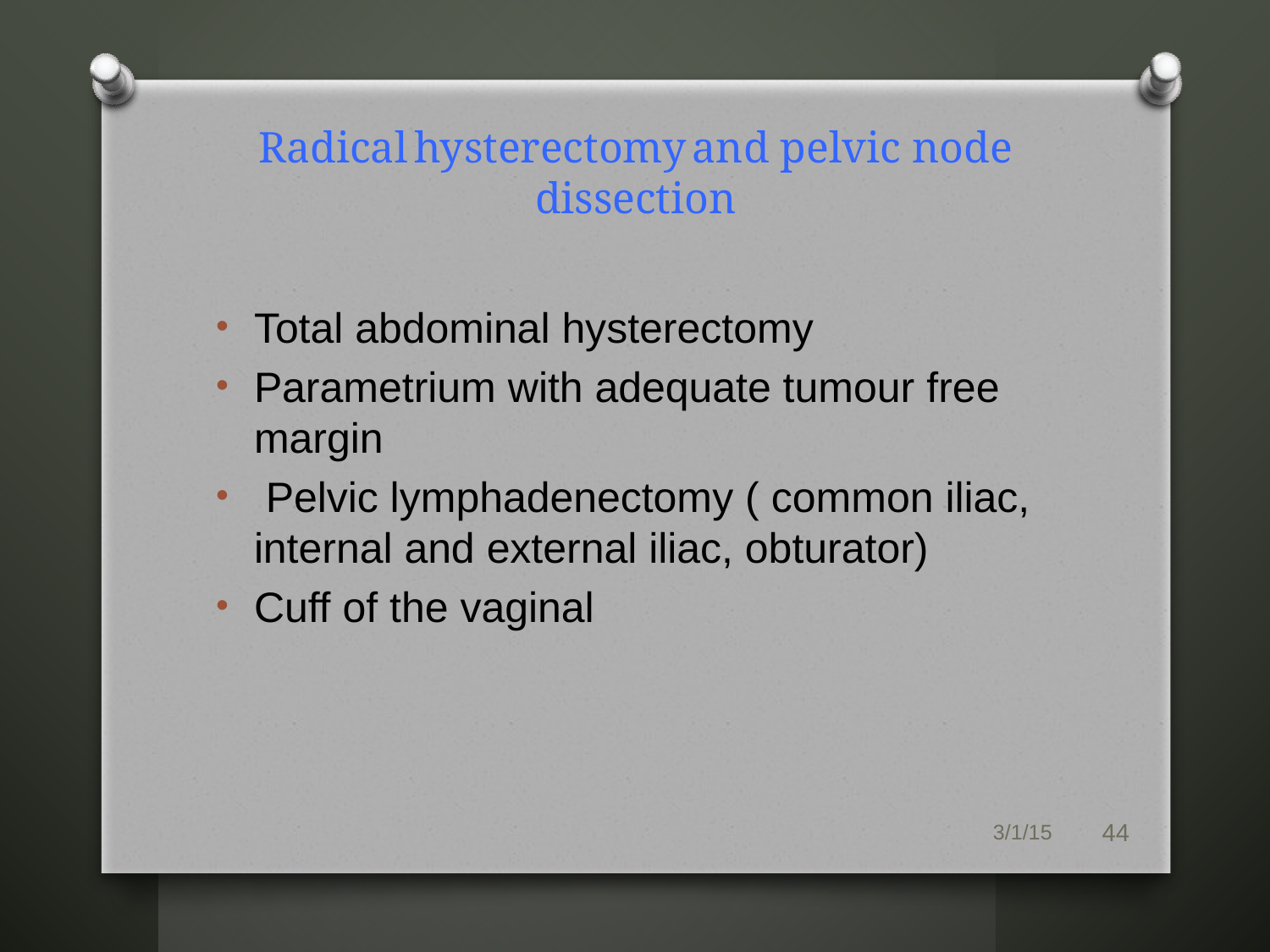

# Radical hysterectomy and pelvic node dissection
Total abdominal hysterectomy
Parametrium with adequate tumour free margin
 Pelvic lymphadenectomy ( common iliac, internal and external iliac, obturator)
Cuff of the vaginal
3/1/15
44